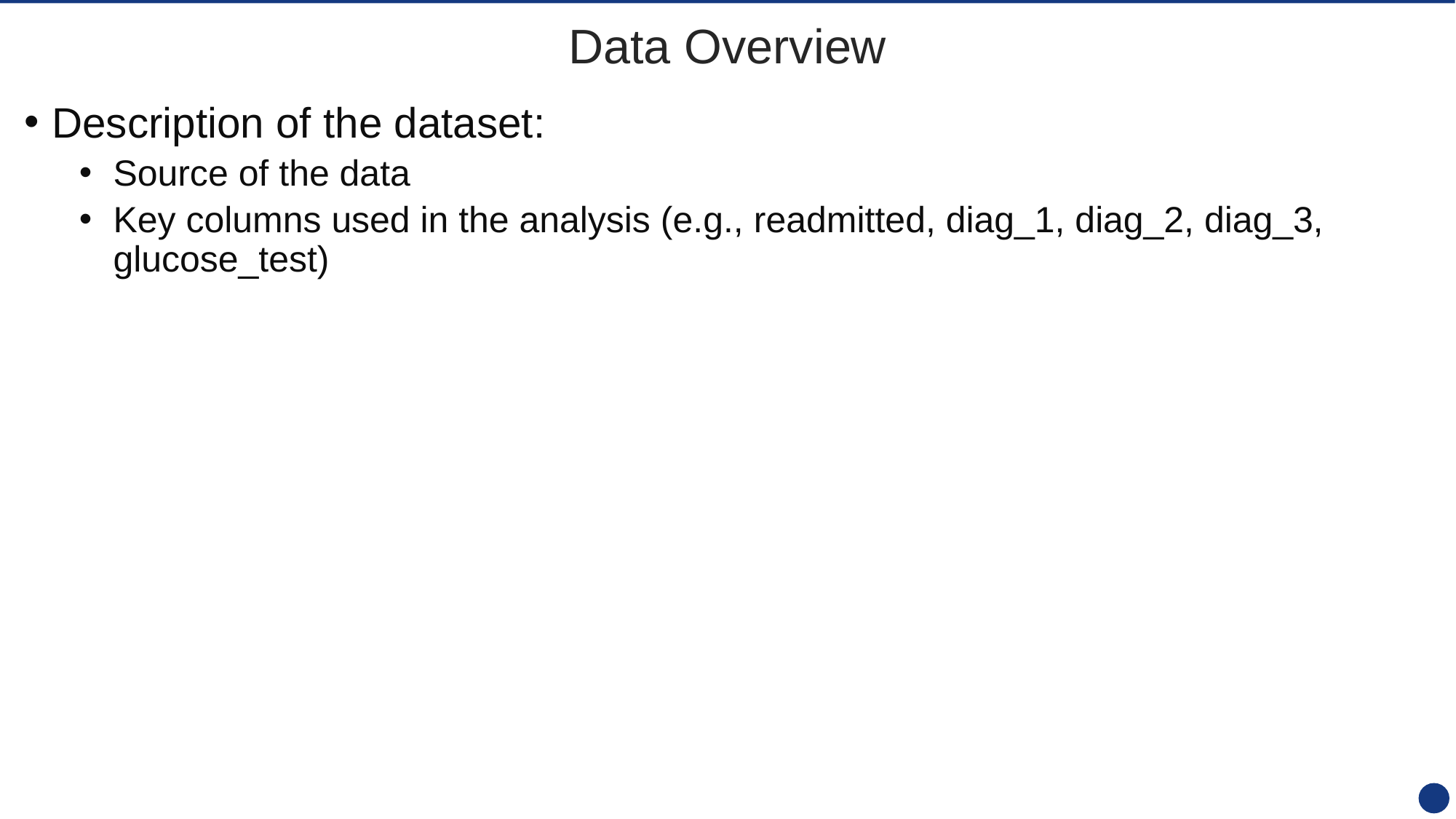

# Data Overview
Description of the dataset:
Source of the data
Key columns used in the analysis (e.g., readmitted, diag_1, diag_2, diag_3, glucose_test)